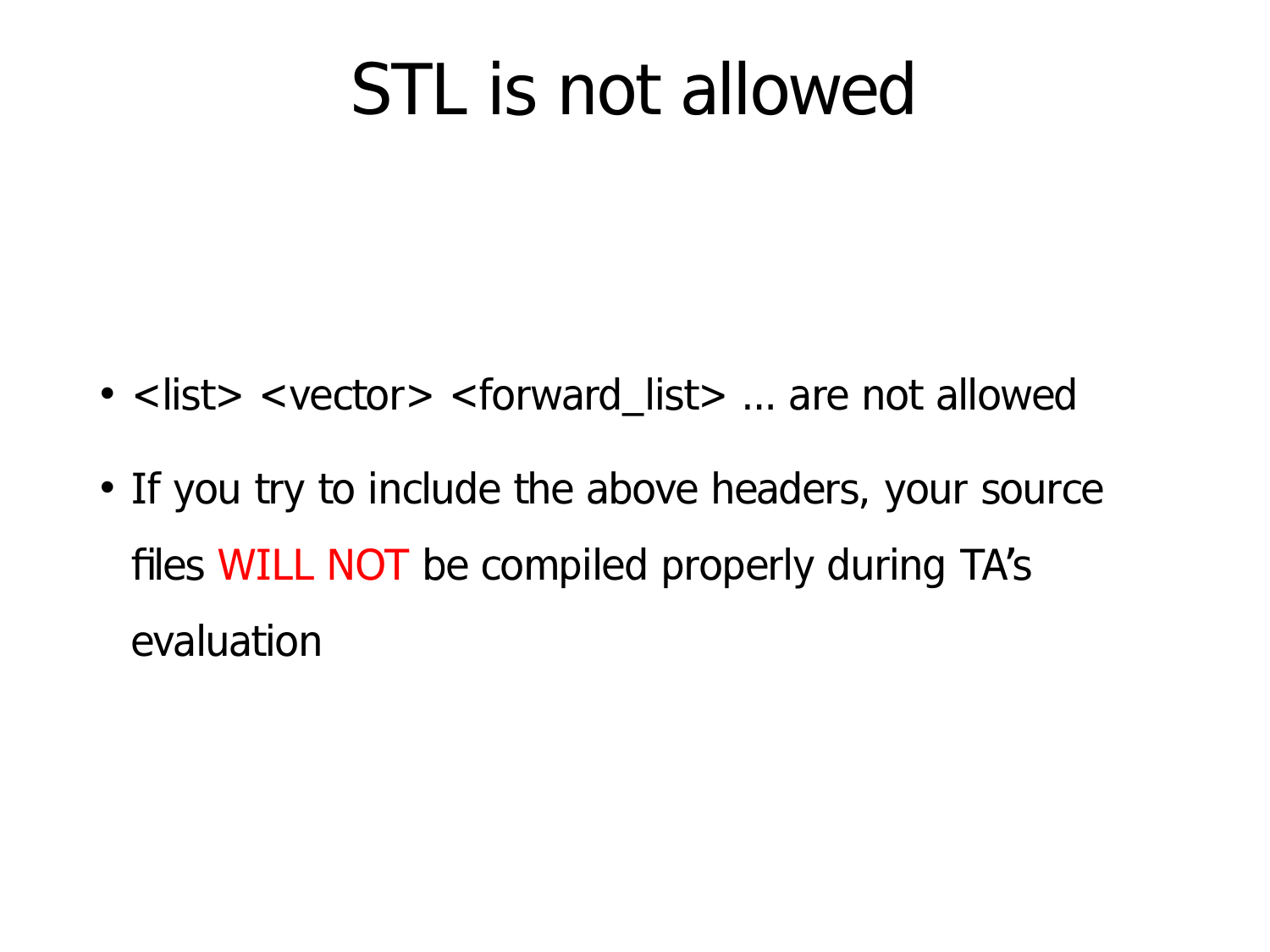

# STL is not allowed
<list> <vector> <forward_list> … are not allowed
If you try to include the above headers, your source files WILL NOT be compiled properly during TA’s evaluation